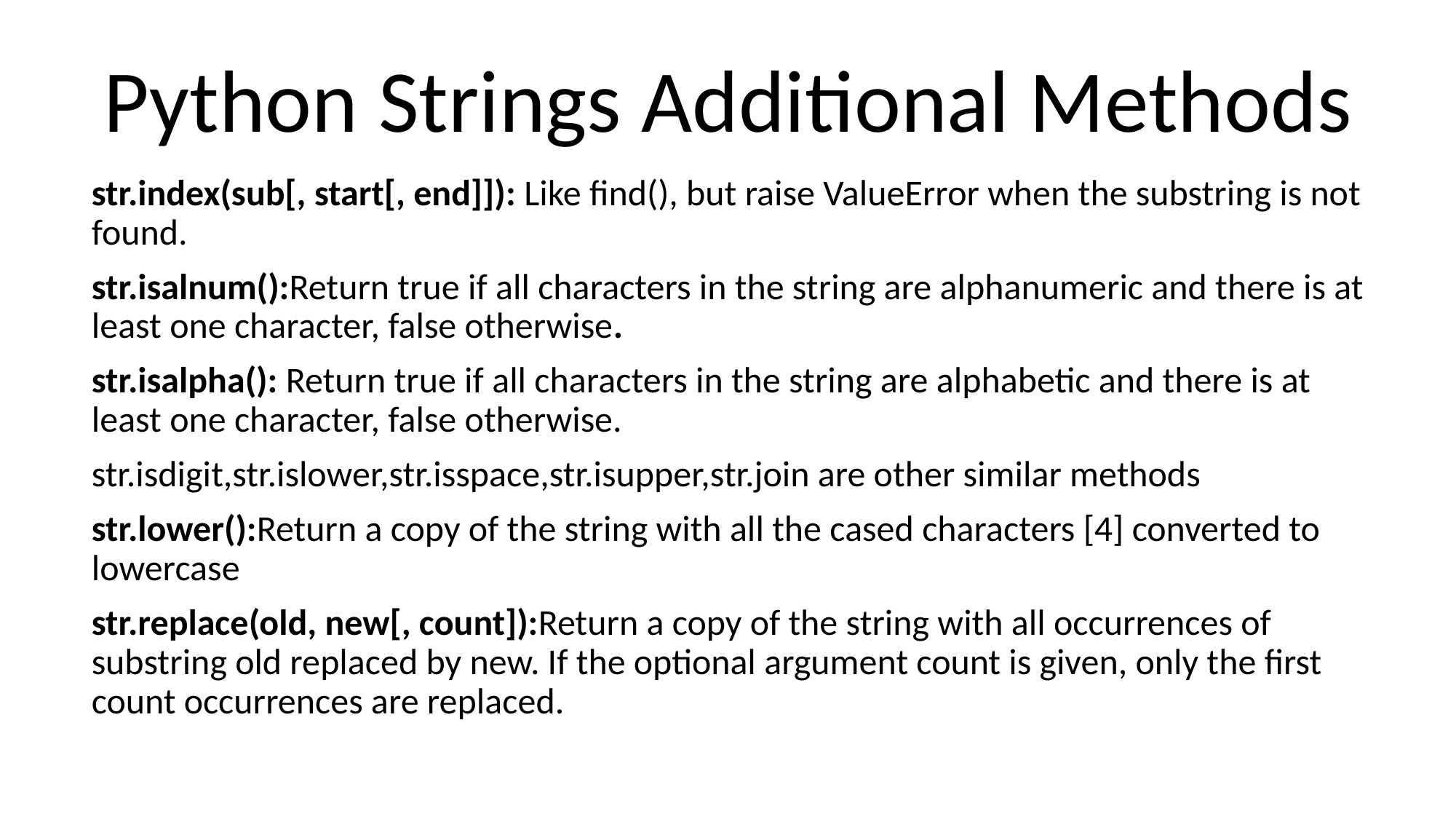

# Python Strings Additional Methods
str.index(sub[, start[, end]]): Like find(), but raise ValueError when the substring is not found.
str.isalnum():Return true if all characters in the string are alphanumeric and there is at least one character, false otherwise.
str.isalpha(): Return true if all characters in the string are alphabetic and there is at least one character, false otherwise.
str.isdigit,str.islower,str.isspace,str.isupper,str.join are other similar methods
str.lower():Return a copy of the string with all the cased characters [4] converted to lowercase
str.replace(old, new[, count]):Return a copy of the string with all occurrences of substring old replaced by new. If the optional argument count is given, only the first count occurrences are replaced.